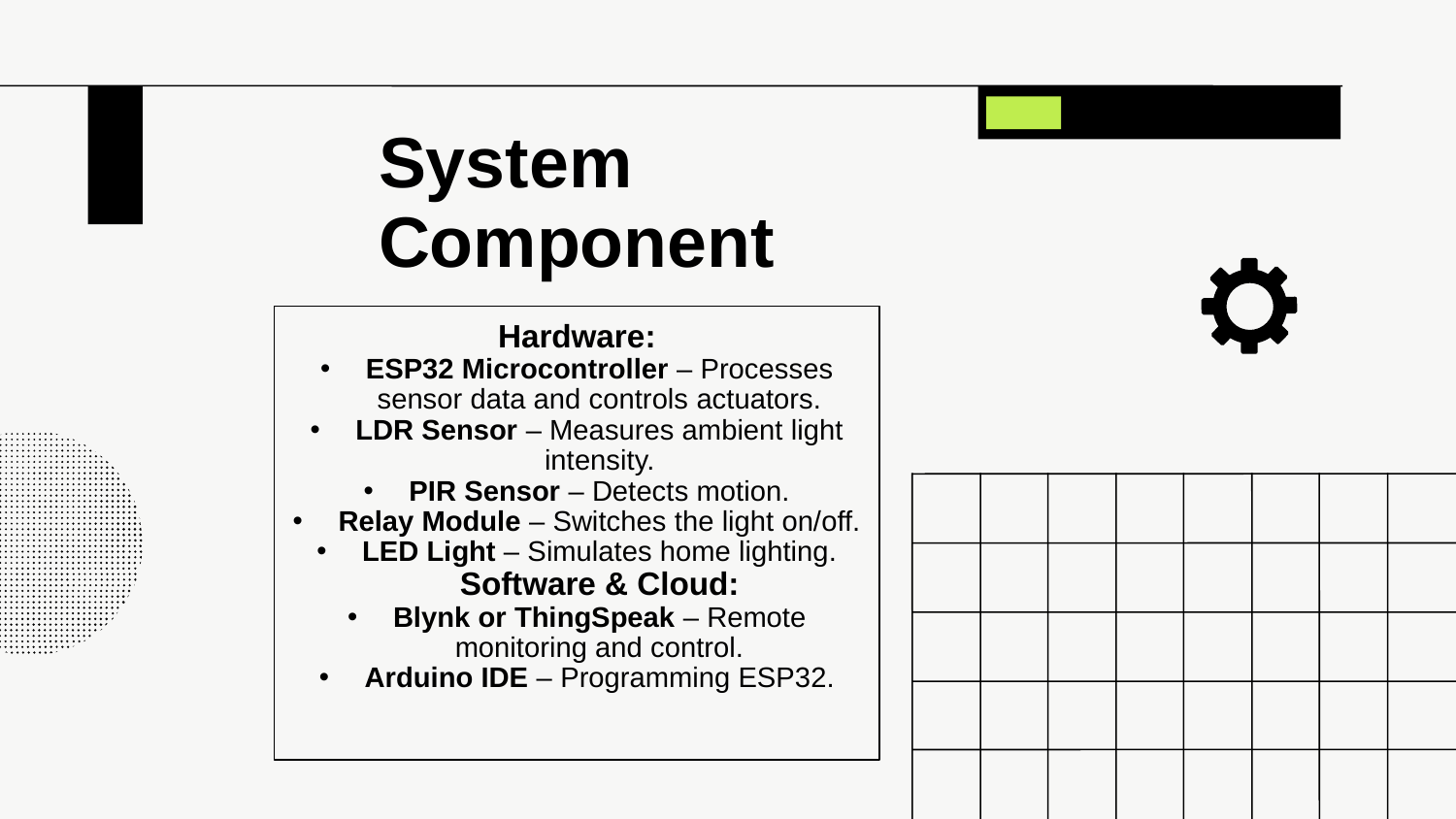

# System Component

Hardware:
ESP32 Microcontroller – Processes sensor data and controls actuators.
LDR Sensor – Measures ambient light intensity.
PIR Sensor – Detects motion.
Relay Module – Switches the light on/off.
LED Light – Simulates home lighting.
Software & Cloud:
Blynk or ThingSpeak – Remote monitoring and control.
Arduino IDE – Programming ESP32.